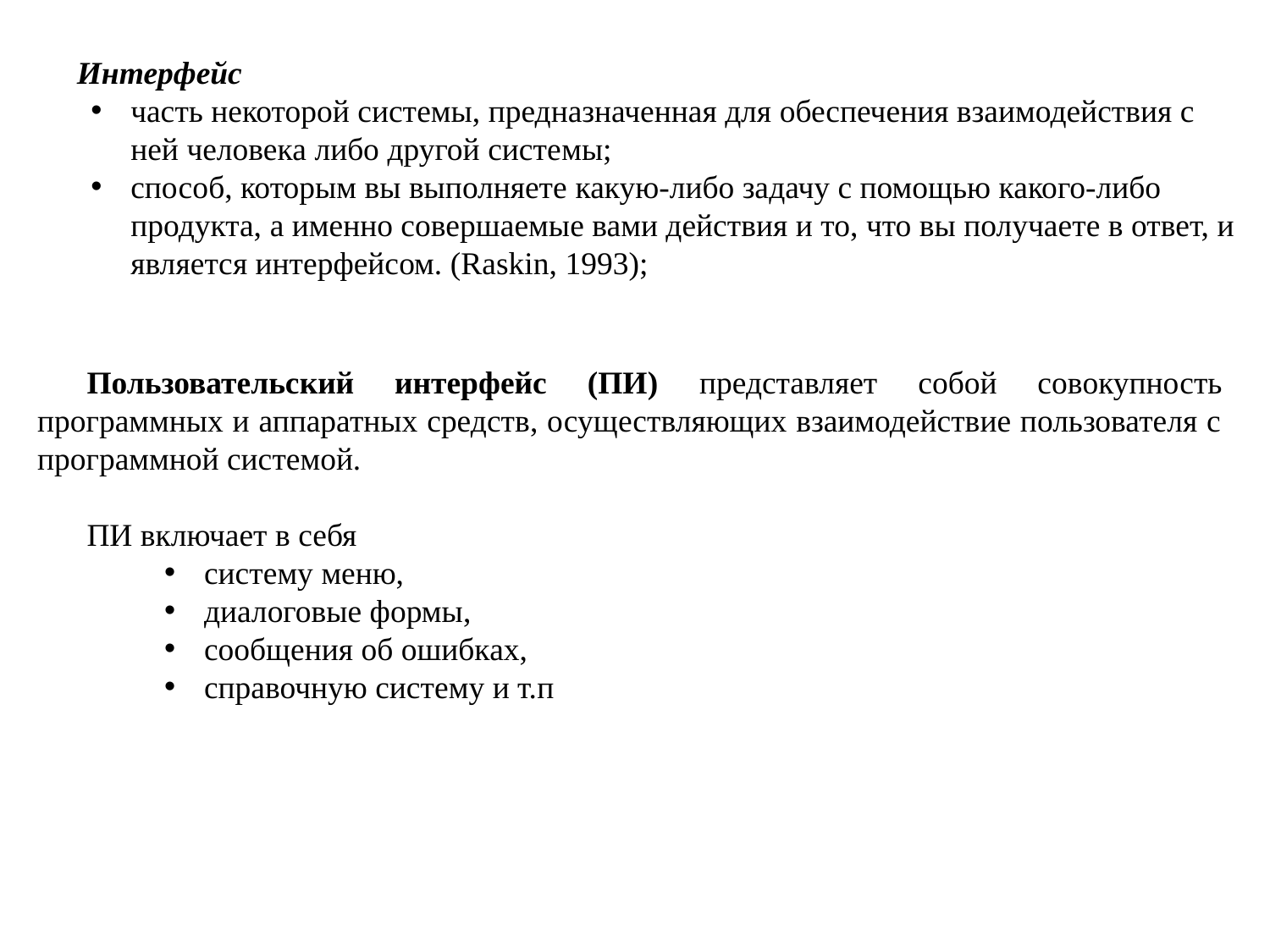

Интерфейс
часть некоторой системы, предназначенная для обеспечения взаимодействия с ней человека либо другой систе­мы;
способ, которым вы выполняете какую-либо задачу с помощью какого-либо продукта, а именно совершаемые вами действия и то, что вы получаете в ответ, и является интерфейсом. (Raskin, 1993);
Пользовательский интерфейс (ПИ) представляет собой совокупность программных и аппаратных средств, осуществляющих взаимодействие пользователя с программной системой.

ПИ включает в себя
систему меню,
диалоговые формы,
сообщения об ошибках,
справочную систему и т.п